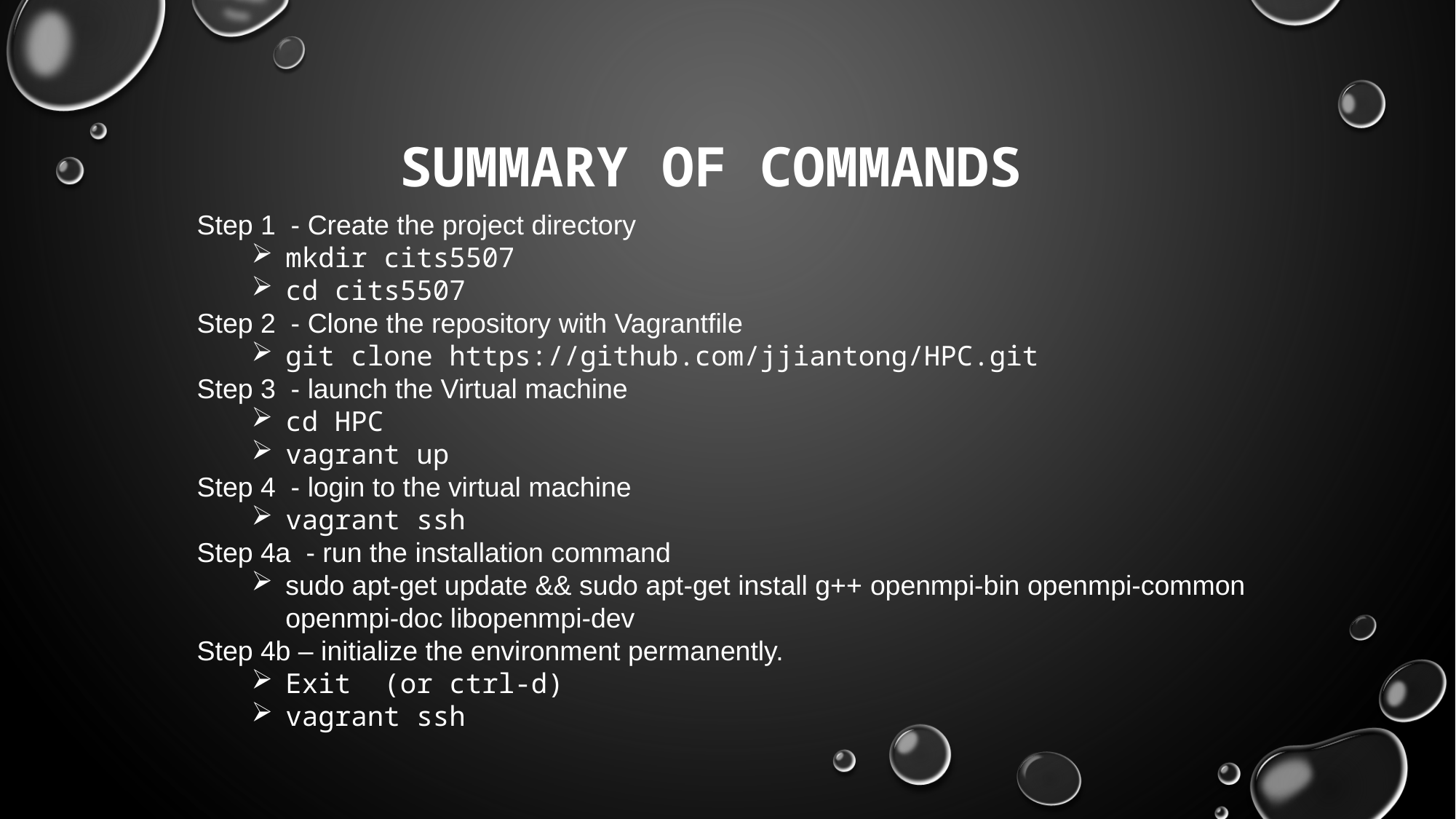

# Summary of commands
Step 1  - Create the project directory
mkdir cits5507
cd cits5507
Step 2  - Clone the repository with Vagrantfile
git clone https://github.com/jjiantong/HPC.git
Step 3  - launch the Virtual machine
cd HPC
vagrant up
Step 4  - login to the virtual machine
vagrant ssh
Step 4a  - run the installation command
sudo apt-get update && sudo apt-get install g++ openmpi-bin openmpi-common openmpi-doc libopenmpi-dev
Step 4b – initialize the environment permanently.
Exit  (or ctrl-d)
vagrant ssh